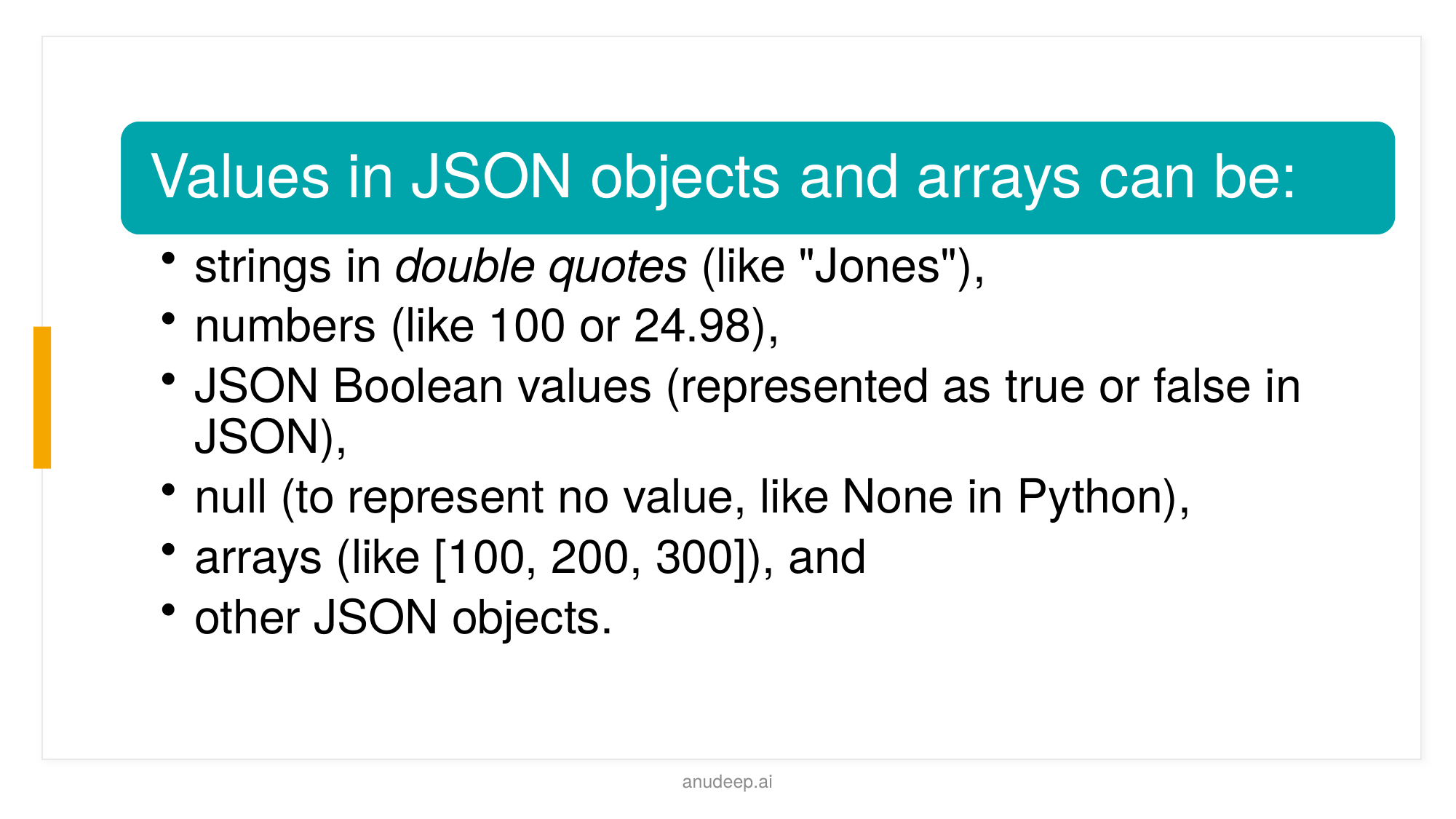

Values in JSON objects and arrays can be:
strings in double quotes (like "Jones"),
numbers (like 100 or 24.98),
JSON Boolean values (represented as true or false in JSON),
null (to represent no value, like None in Python),
arrays (like [100, 200, 300]), and
other JSON objects.

anudeep.ai